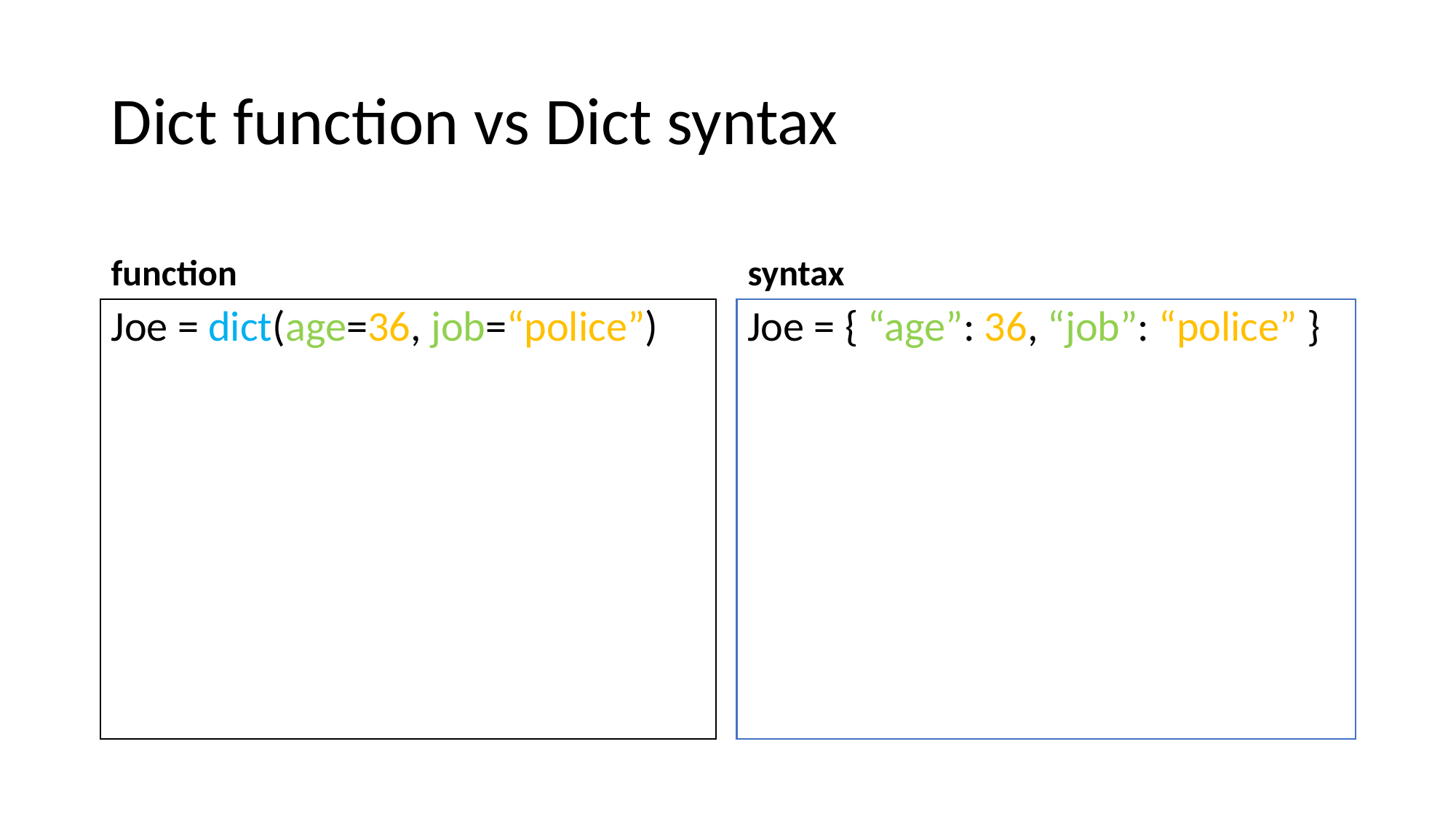

# Dict function vs Dict syntax
function
syntax
Joe = dict(age=36, job=“police”)
Joe = { “age”: 36, “job”: “police” }